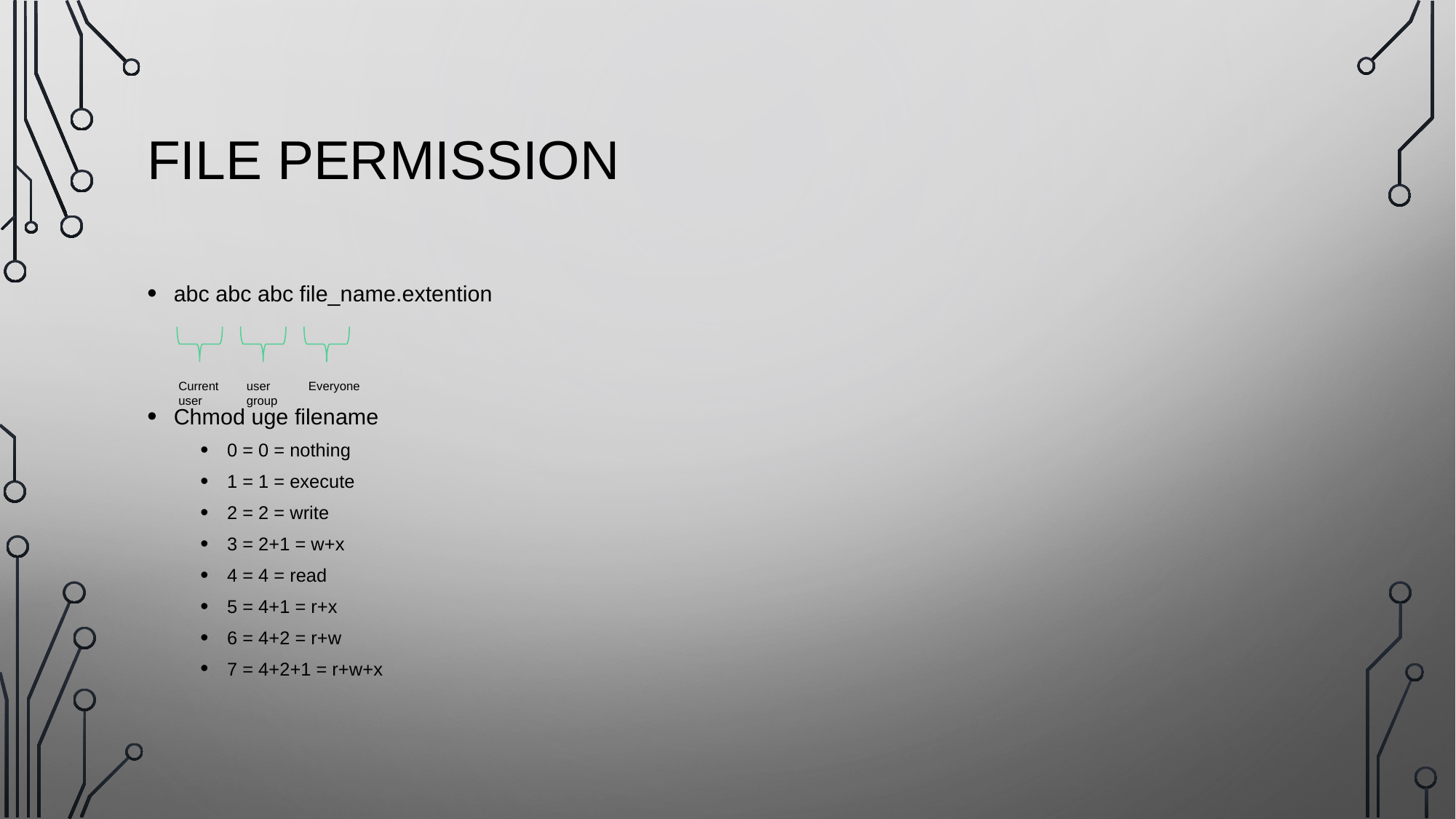

# File Permission
abc abc abc file_name.extention

Chmod uge filename
0 = 0 = nothing
1 = 1 = execute
2 = 2 = write
3 = 2+1 = w+x
4 = 4 = read
5 = 4+1 = r+x
6 = 4+2 = r+w
7 = 4+2+1 = r+w+x

Current user
user group
Everyone